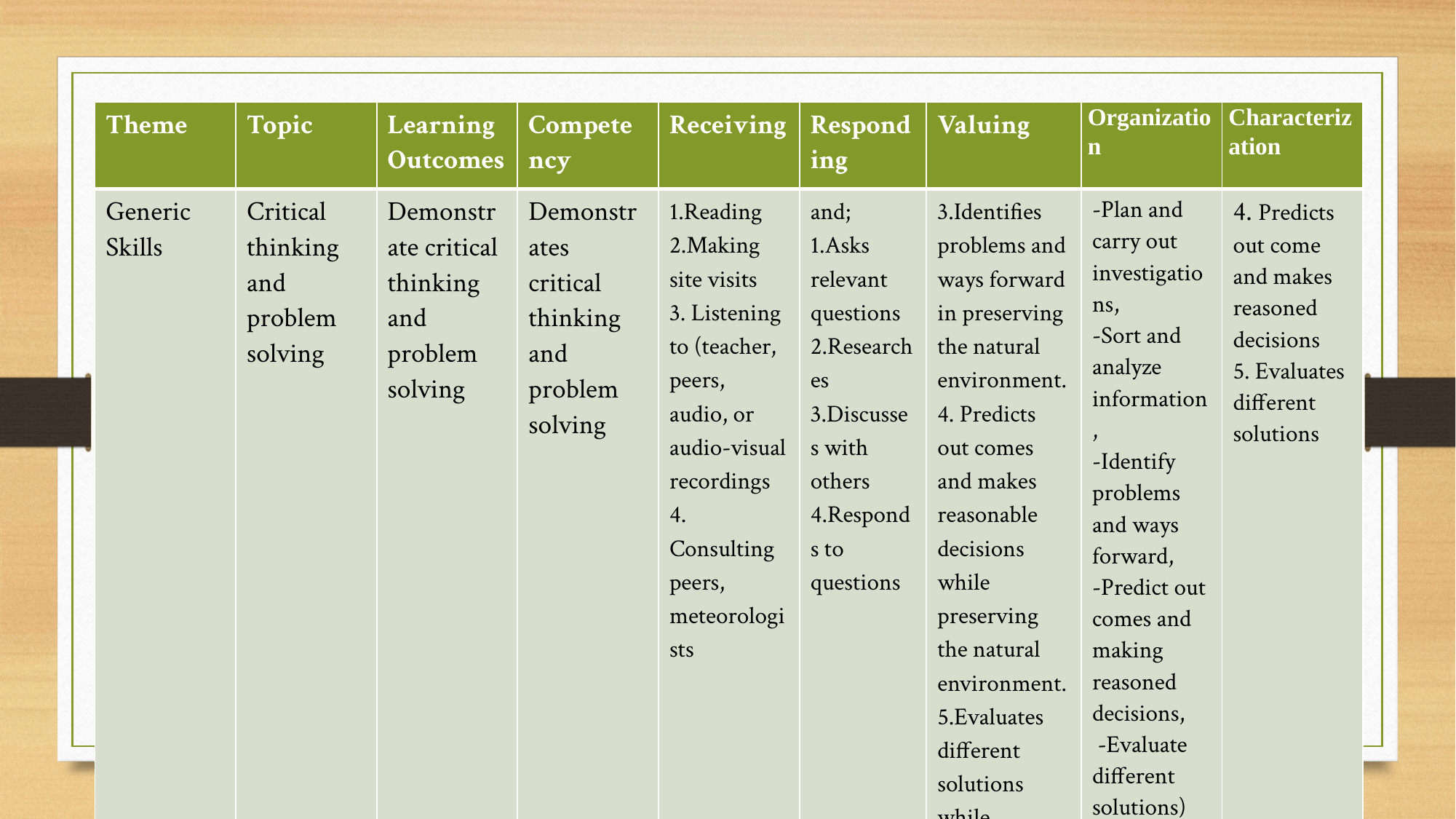

| Theme | Topic | Learning Outcomes | Competency | Receiving | Responding | Valuing | Organization | Characterization |
| --- | --- | --- | --- | --- | --- | --- | --- | --- |
| Generic Skills | Critical thinking and problem solving | Demonstrate critical thinking and problem solving | Demonstrates critical thinking and problem solving | 1.Reading 2.Making site visits 3. Listening to (teacher, peers, audio, or audio-visual recordings 4. Consulting peers, meteorologists | and; 1.Asks relevant questions 2.Researches 3.Discusses with others 4.Responds to questions | 3.Identifies problems and ways forward in preserving the natural environment. 4. Predicts out comes and makes reasonable decisions while preserving the natural environment. 5.Evaluates different solutions while | -Plan and carry out investigations, -Sort and analyze information, -Identify problems and ways forward, -Predict out comes and making reasoned decisions, -Evaluate different solutions) | 4. Predicts out come and makes reasoned decisions 5. Evaluates different solutions |
#